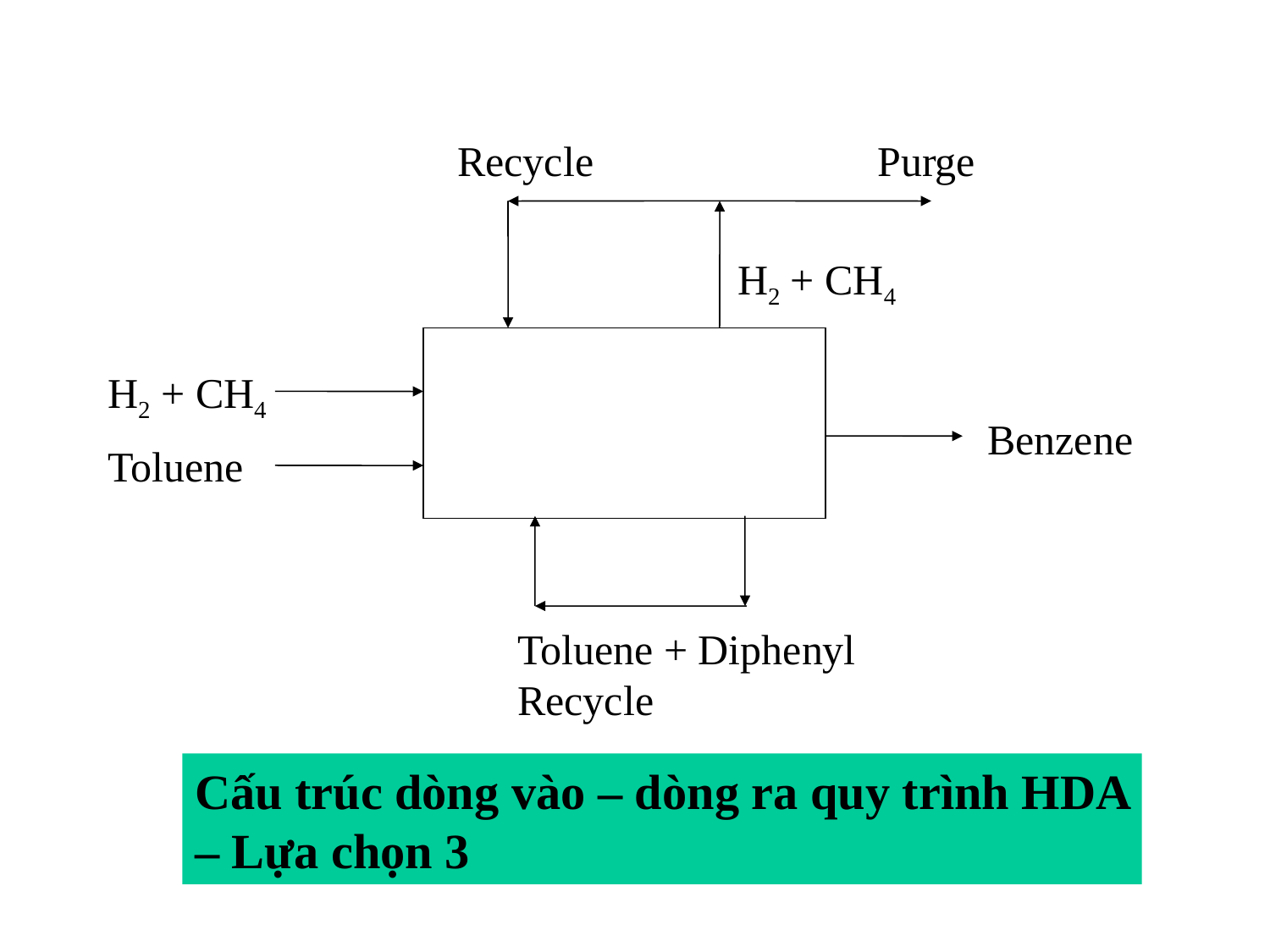

Recycle
Purge

H2 + CH4

H2 + CH4

Benzene
Toluene

Toluene + Diphenyl  Recycle
Cấu trúc dòng vào – dòng ra quy trình HDA – Lựa chọn 3